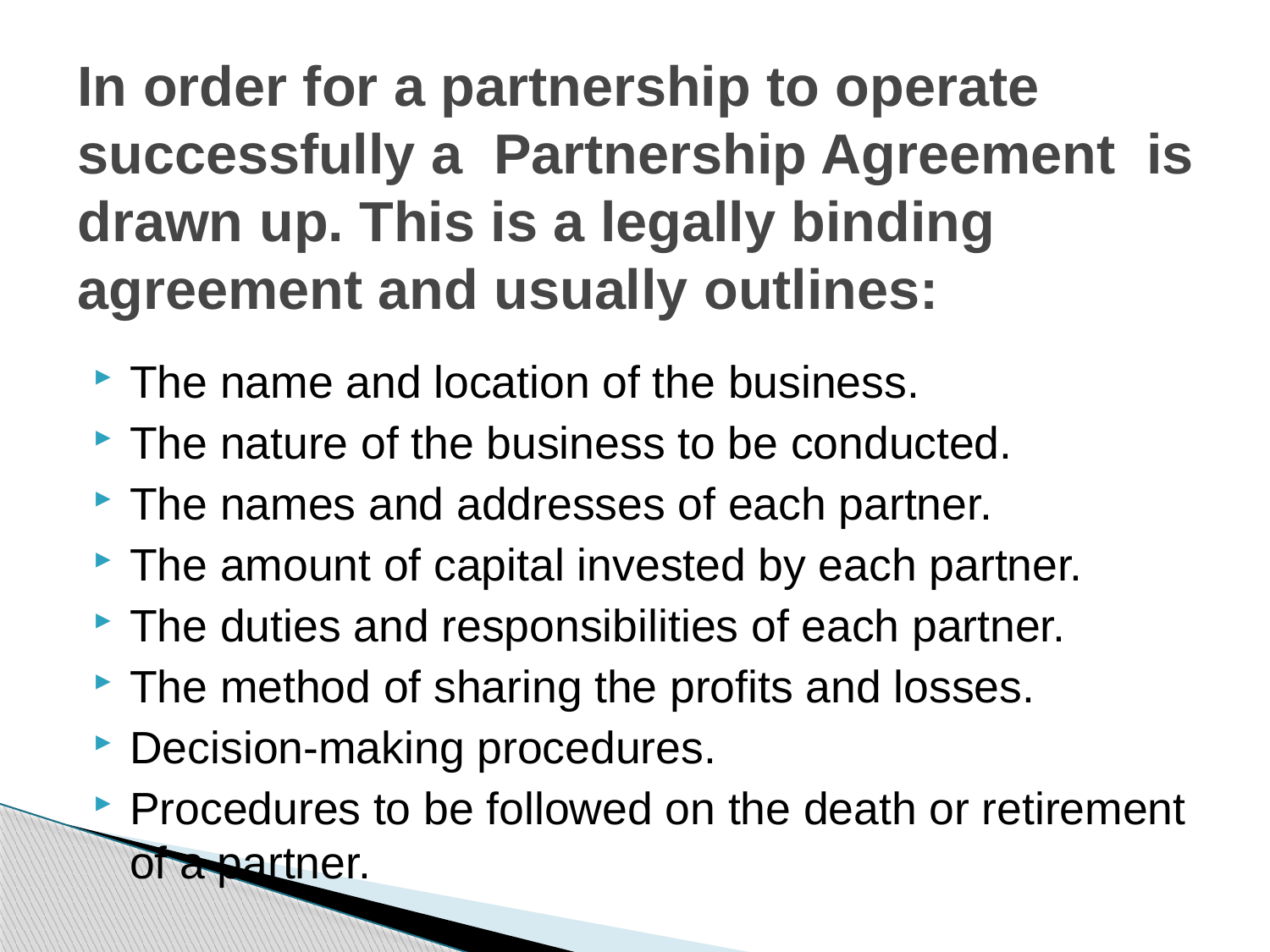

# In order for a partnership to operate successfully a  Partnership Agreement  is drawn up. This is a legally binding agreement and usually outlines:

The name and location of the business.
The nature of the business to be conducted.
The names and addresses of each partner.
The amount of capital invested by each partner.
The duties and responsibilities of each partner.
The method of sharing the profits and losses.
Decision-making procedures.
Procedures to be followed on the death or retirement of a partner.